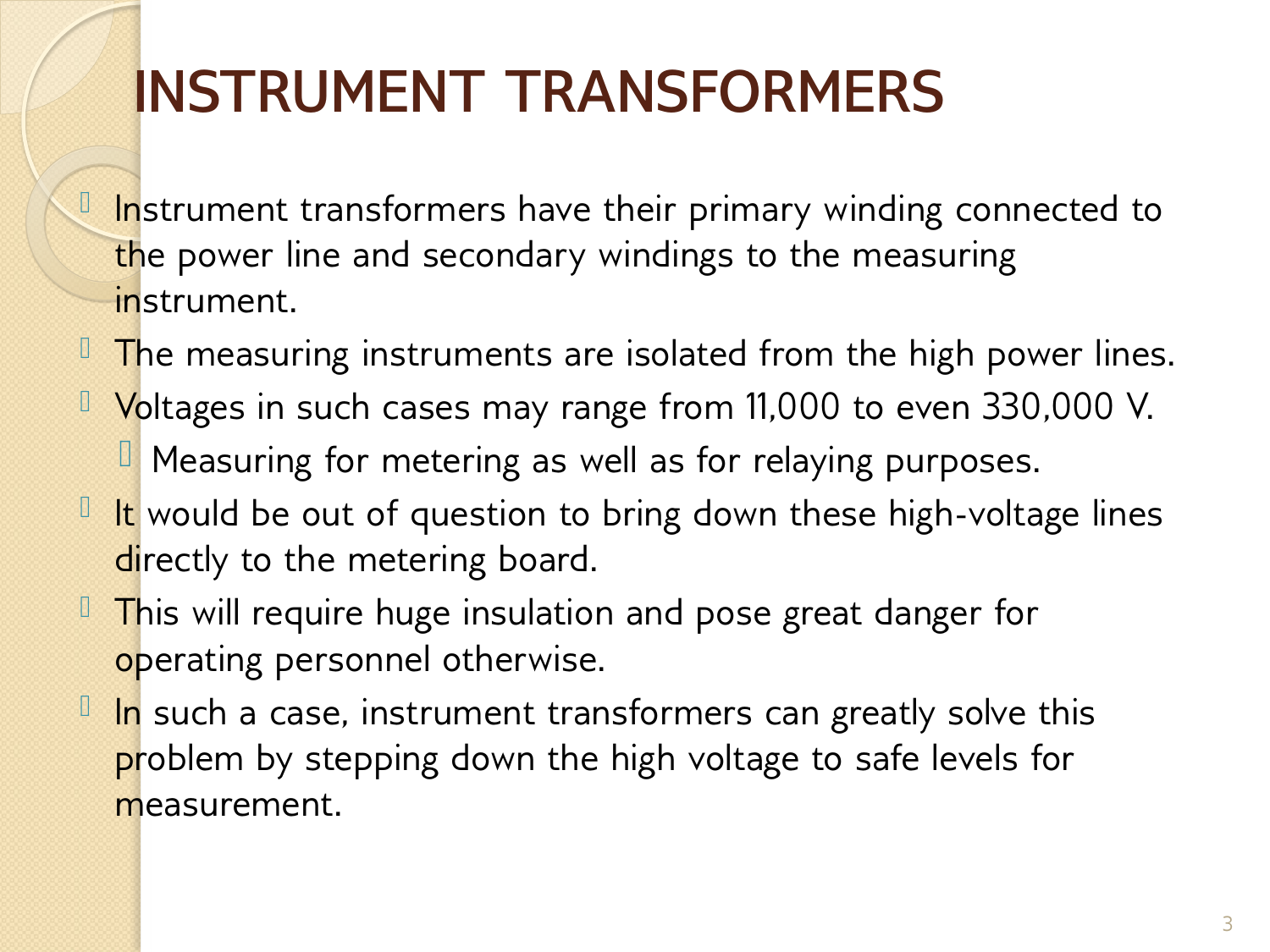

INSTRUMENT TRANSFORMERS
Instrument transformers have their primary winding connected to the power line and secondary windings to the measuring instrument.
The measuring instruments are isolated from the high power lines.
Voltages in such cases may range from 11,000 to even 330,000 V.
Measuring for metering as well as for relaying purposes.
It would be out of question to bring down these high-voltage lines directly to the metering board.
This will require huge insulation and pose great danger for operating personnel otherwise.
In such a case, instrument transformers can greatly solve this problem by stepping down the high voltage to safe levels for measurement.

3